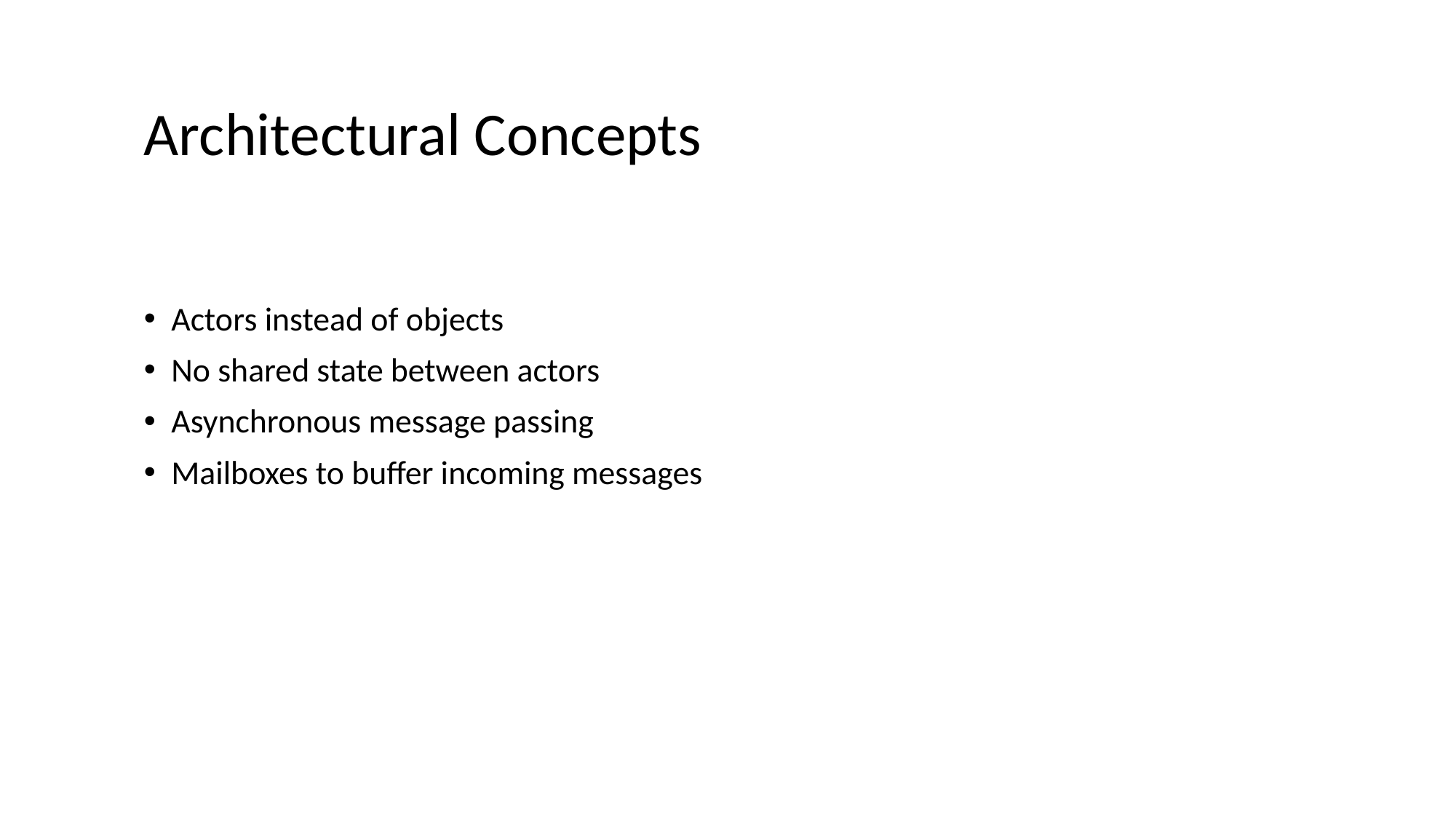

# Architectural Concepts
Actors instead of objects
No shared state between actors
Asynchronous message passing
Mailboxes to buffer incoming messages